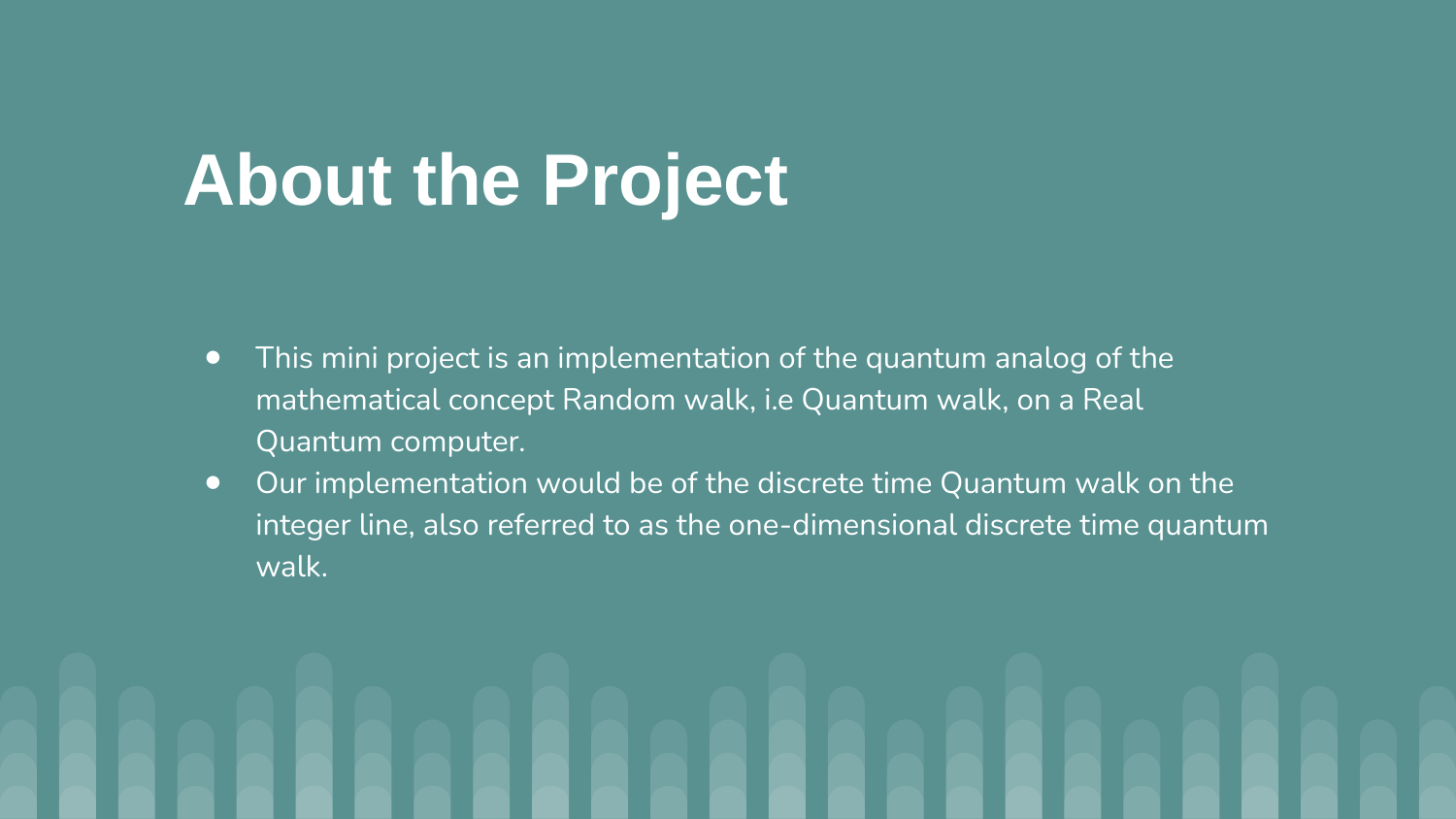

# About the Project
This mini project is an implementation of the quantum analog of the mathematical concept Random walk, i.e Quantum walk, on a Real Quantum computer.
Our implementation would be of the discrete time Quantum walk on the integer line, also referred to as the one-dimensional discrete time quantum walk.